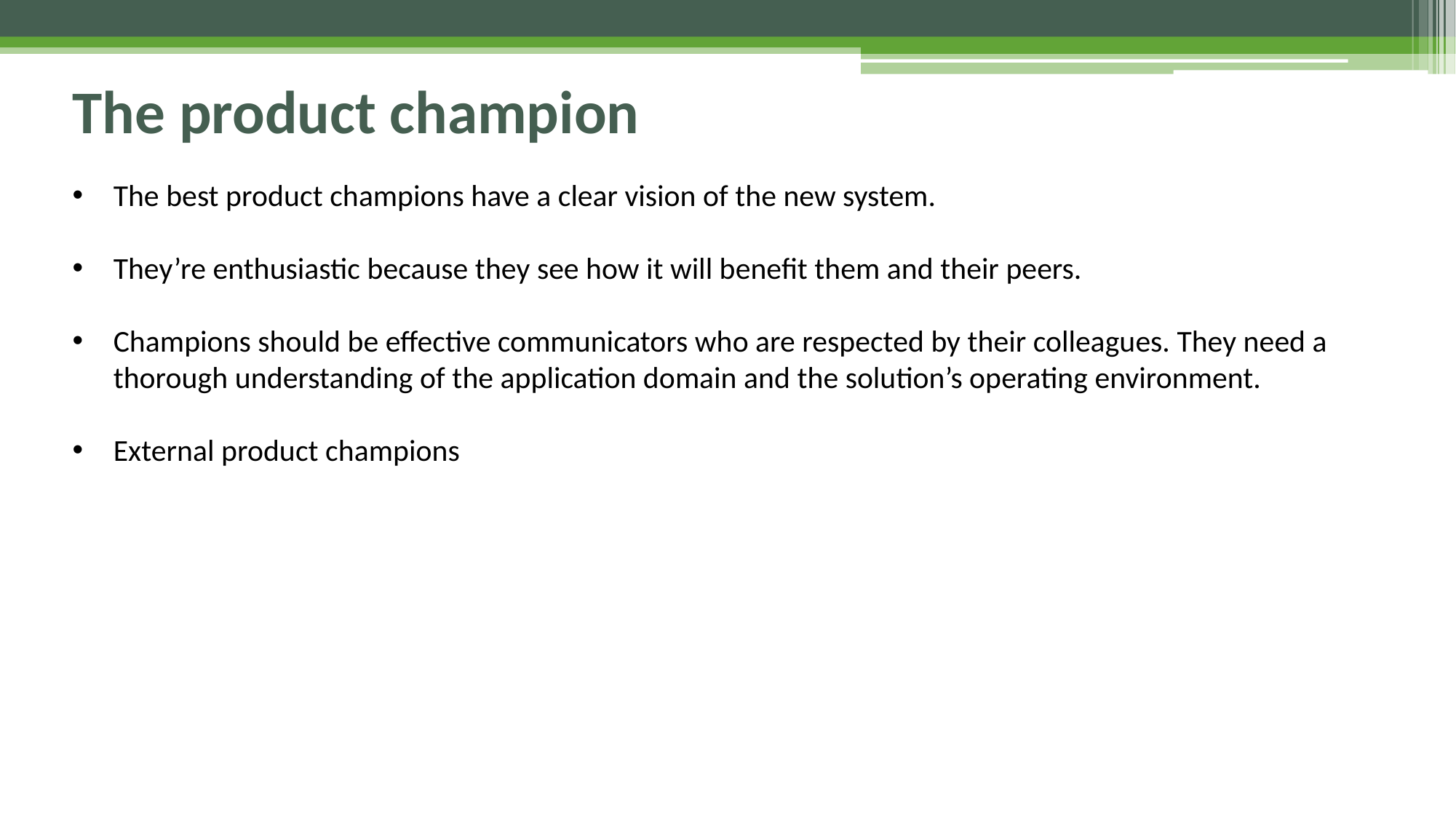

# The product champion
The best product champions have a clear vision of the new system.

They’re enthusiastic because they see how it will benefit them and their peers.

Champions should be effective communicators who are respected by their colleagues. They need a thorough understanding of the application domain and the solution’s operating environment.

External product champions